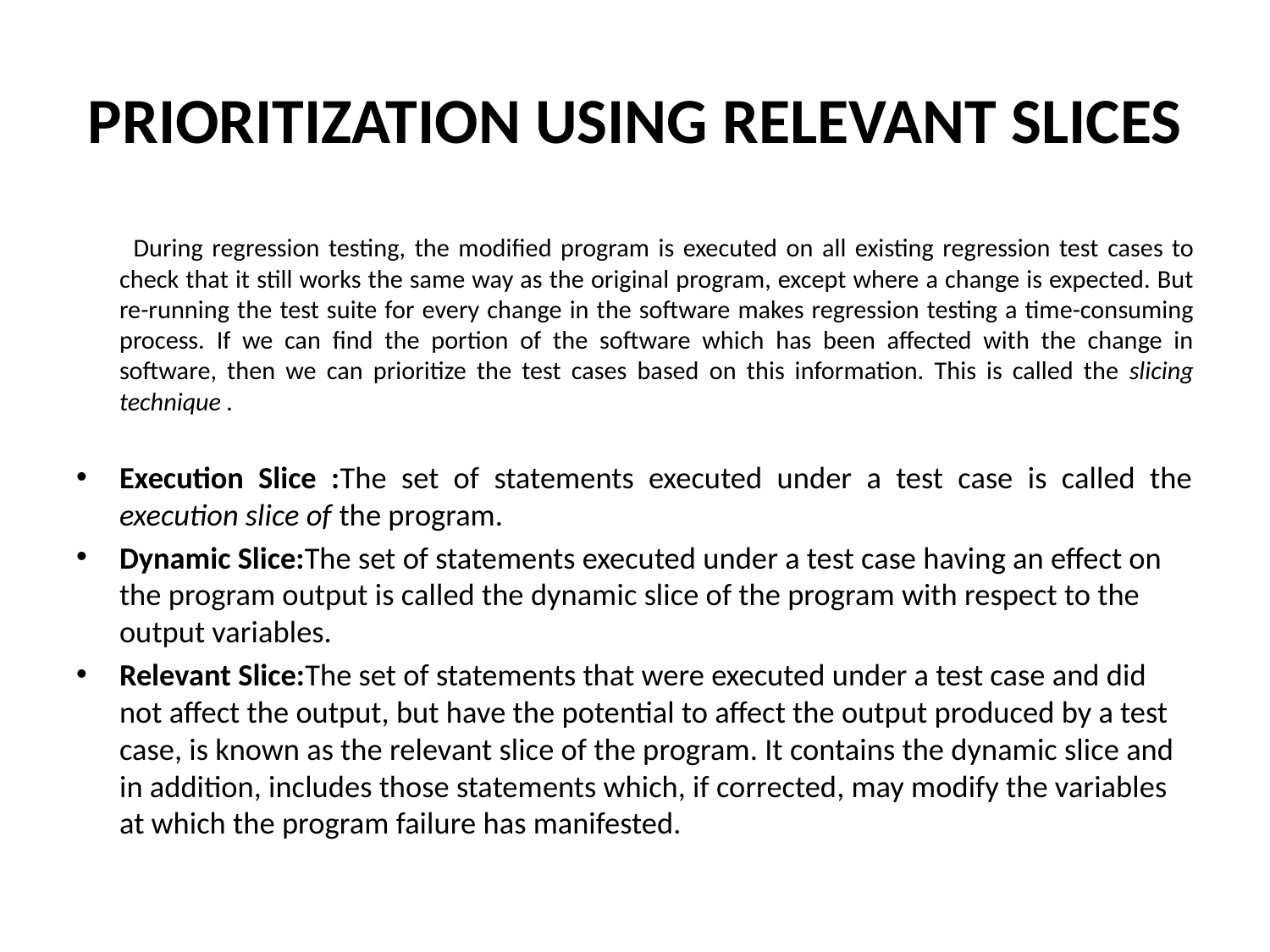

# PRIORITIZATION USING RELEVANT SLICES
      During regression testing, the modified program is executed on all existing regression test cases to check that it still works the same way as the original program, except where a change is expected. But re-running the test suite for every change in the software makes regression testing a time-consuming process. If we can find the portion of the software which has been affected with the change in software, then we can prioritize the test cases based on this information. This is called the slicing technique .

Execution Slice :The set of statements executed under a test case is called the execution slice of the program.
Dynamic Slice:The set of statements executed under a test case having an effect on the program output is called the dynamic slice of the program with respect to the output variables.
Relevant Slice:The set of statements that were executed under a test case and did not affect the output, but have the potential to affect the output produced by a test case, is known as the relevant slice of the program. It contains the dynamic slice and in addition, includes those statements which, if corrected, may modify the variables at which the program failure has manifested.